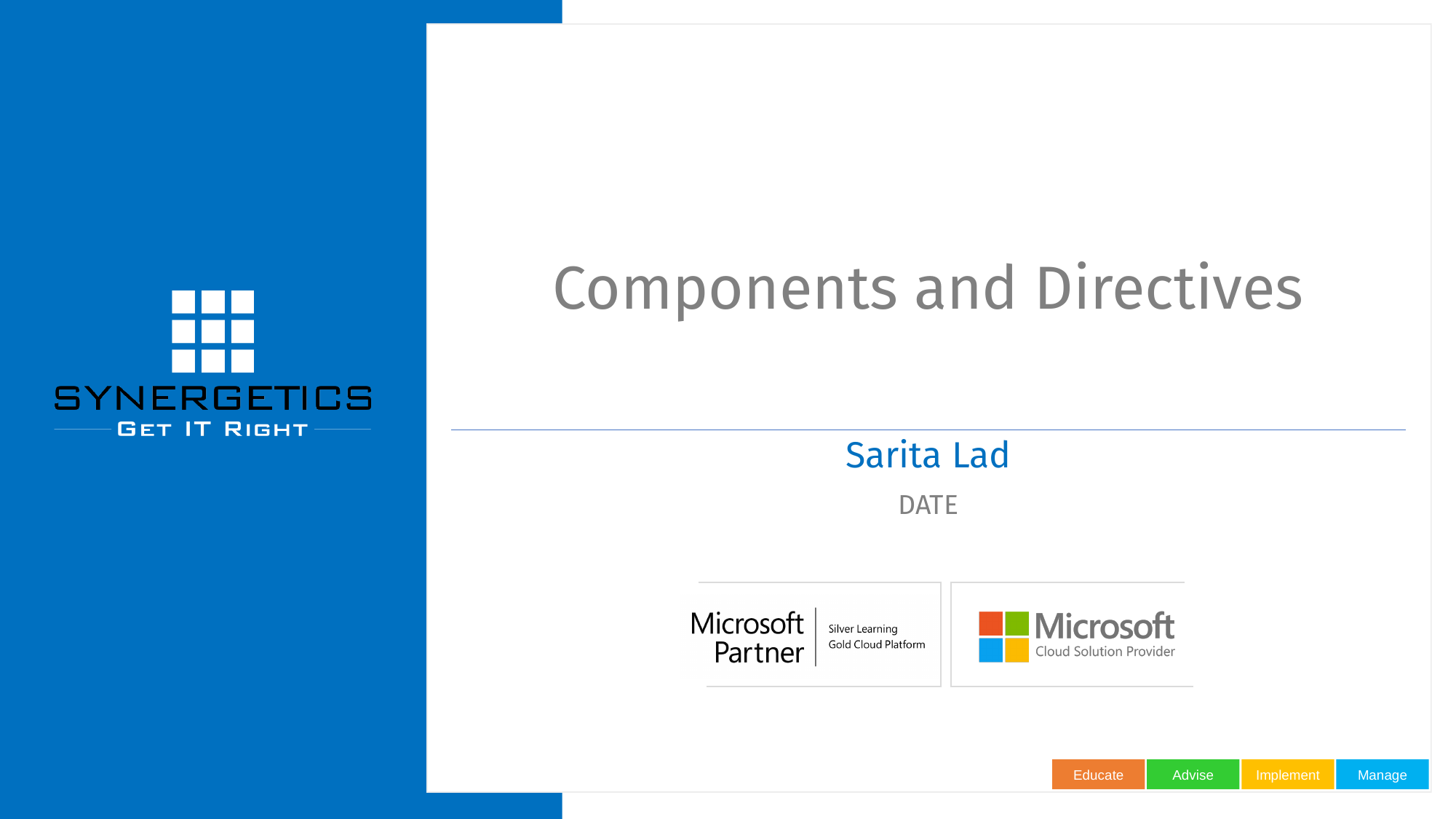

# Components and Directives
Sarita Lad
DATE